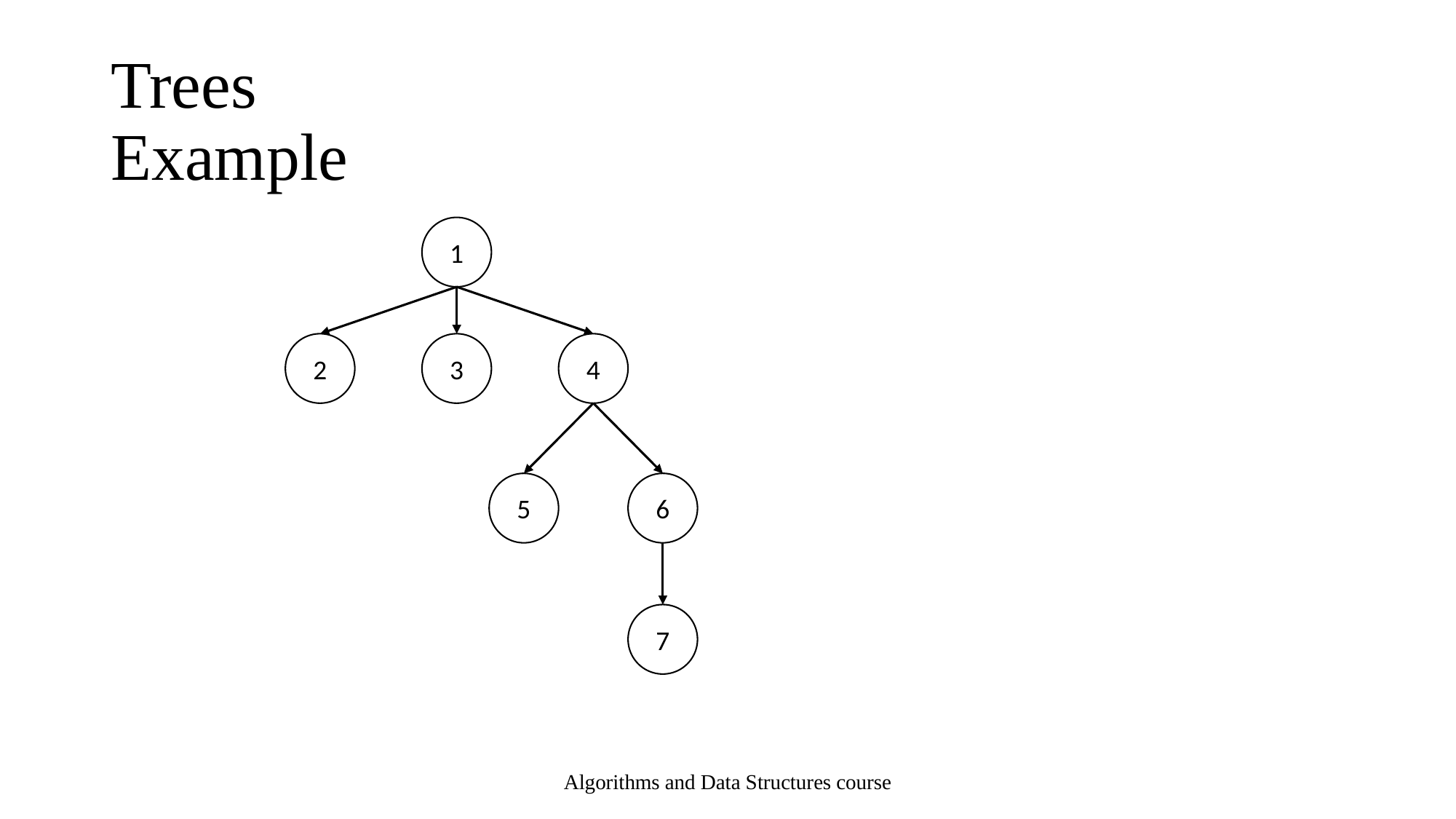

# Trees Example
1
2
4
3
5
6
7
Algorithms and Data Structures course